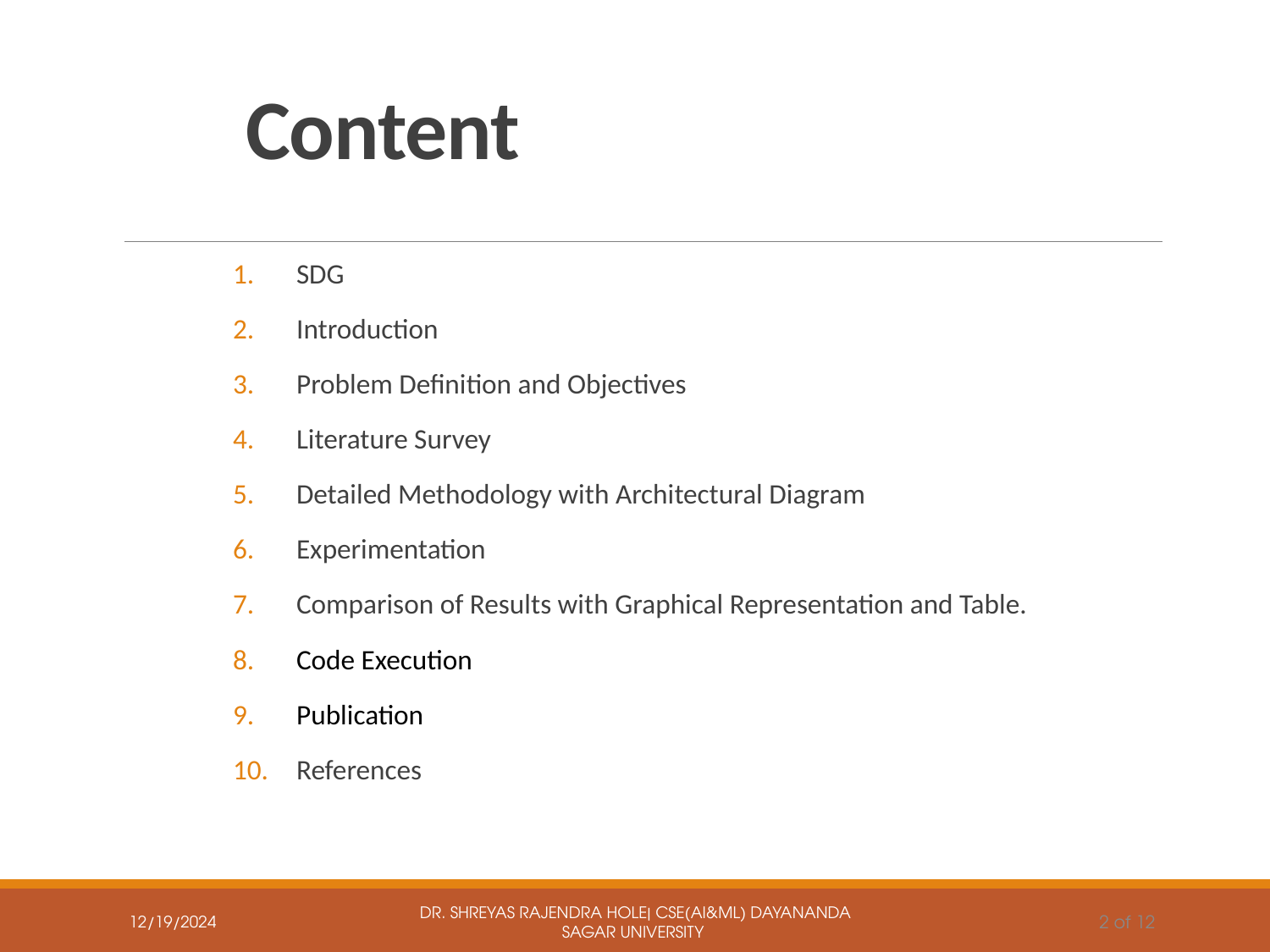

# Content
SDG
Introduction
Problem Definition and Objectives
Literature Survey
Detailed Methodology with Architectural Diagram
Experimentation
Comparison of Results with Graphical Representation and Table.
Code Execution
Publication
References

12/19/2024
Dr. Shreyas Rajendra Hole| CSE(AI&ML) Dayananda Sagar University
2 of 12